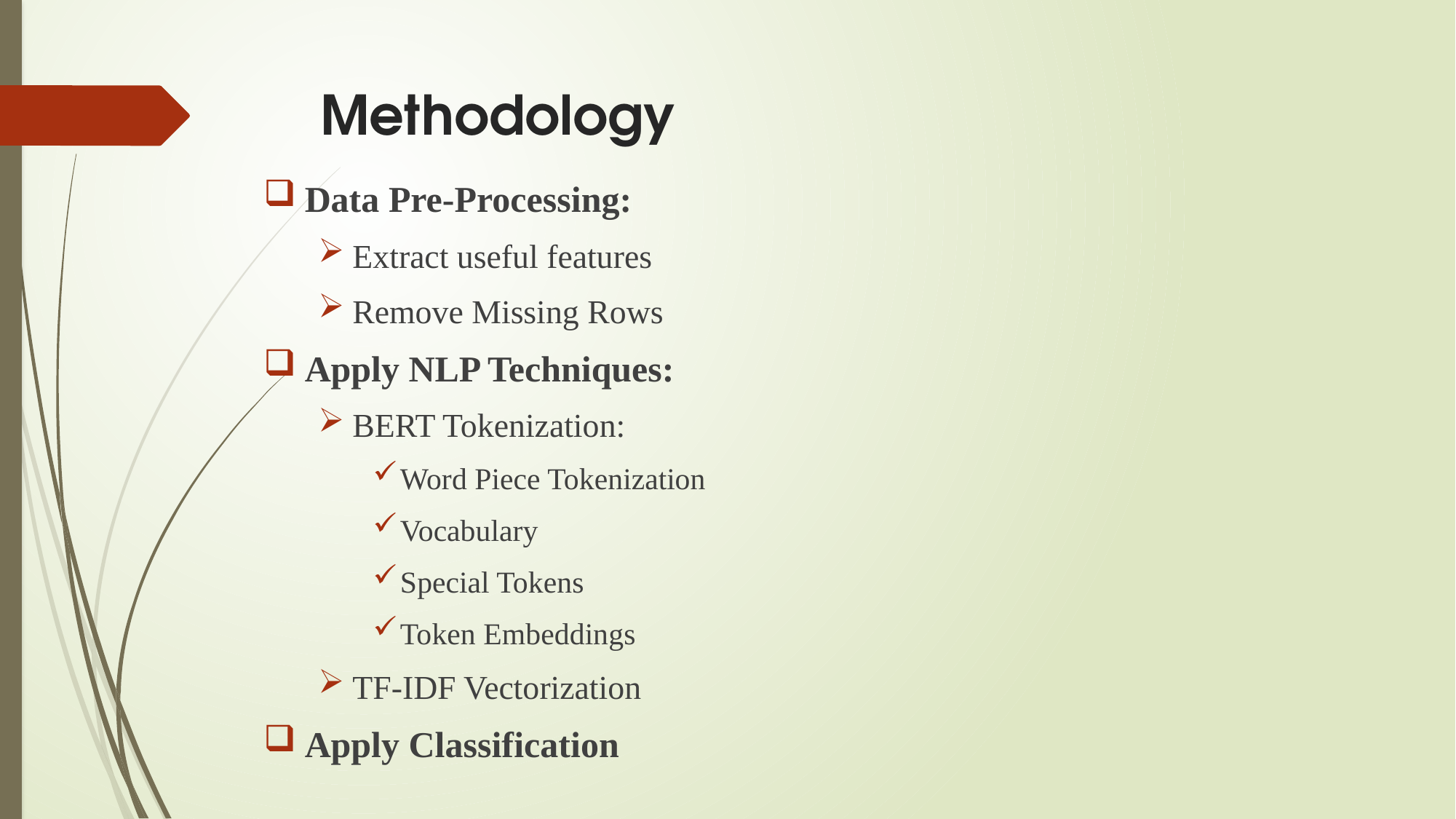

# Methodology
Data Pre-Processing:
Extract useful features
Remove Missing Rows
Apply NLP Techniques:
BERT Tokenization:
Word Piece Tokenization
Vocabulary
Special Tokens
Token Embeddings
TF-IDF Vectorization
Apply Classification